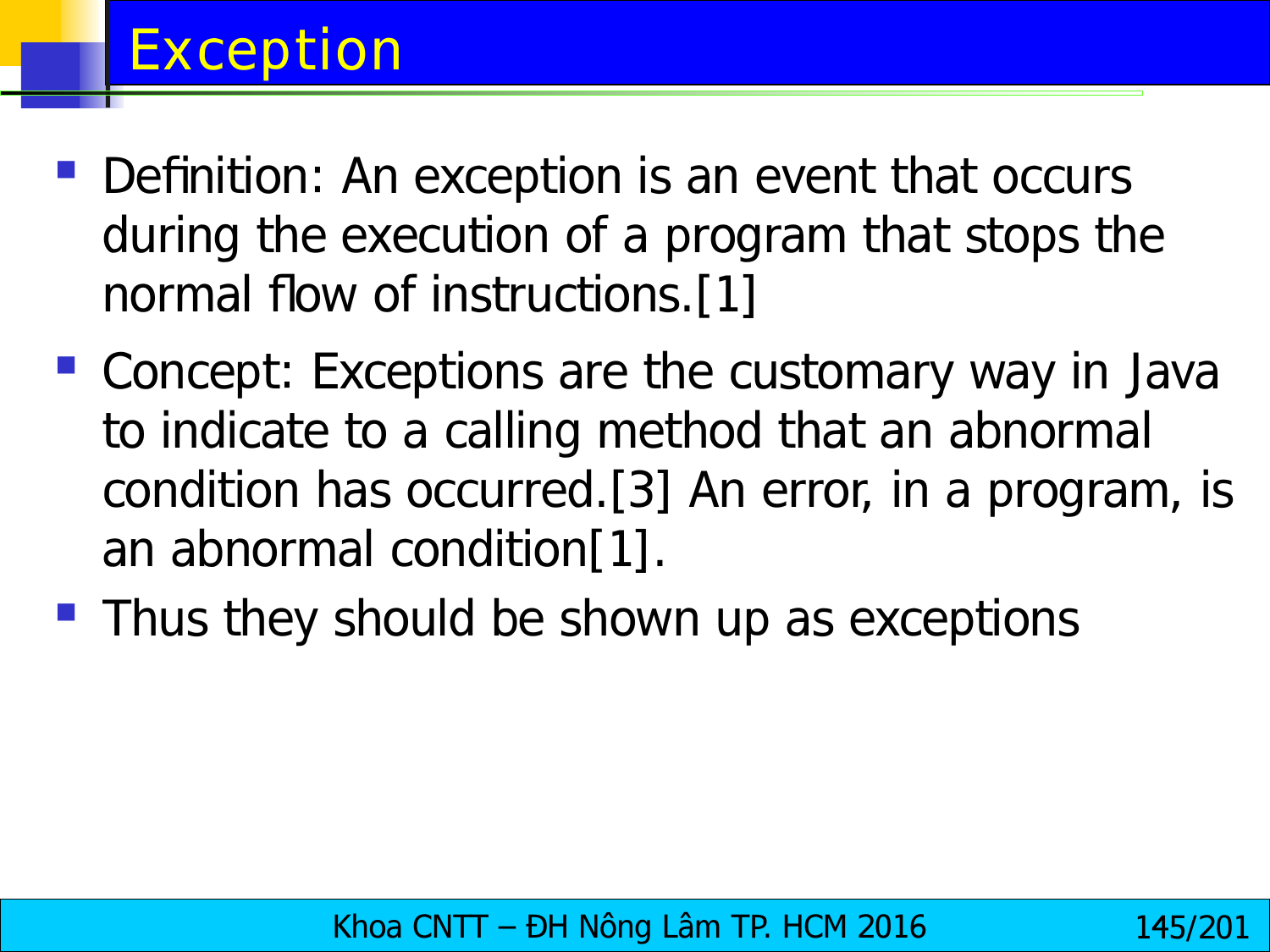

# Exception
Definition: An exception is an event that occurs during the execution of a program that stops the normal flow of instructions.[1]
Concept: Exceptions are the customary way in Java to indicate to a calling method that an abnormal condition has occurred.[3] An error, in a program, is an abnormal condition[1].
Thus they should be shown up as exceptions